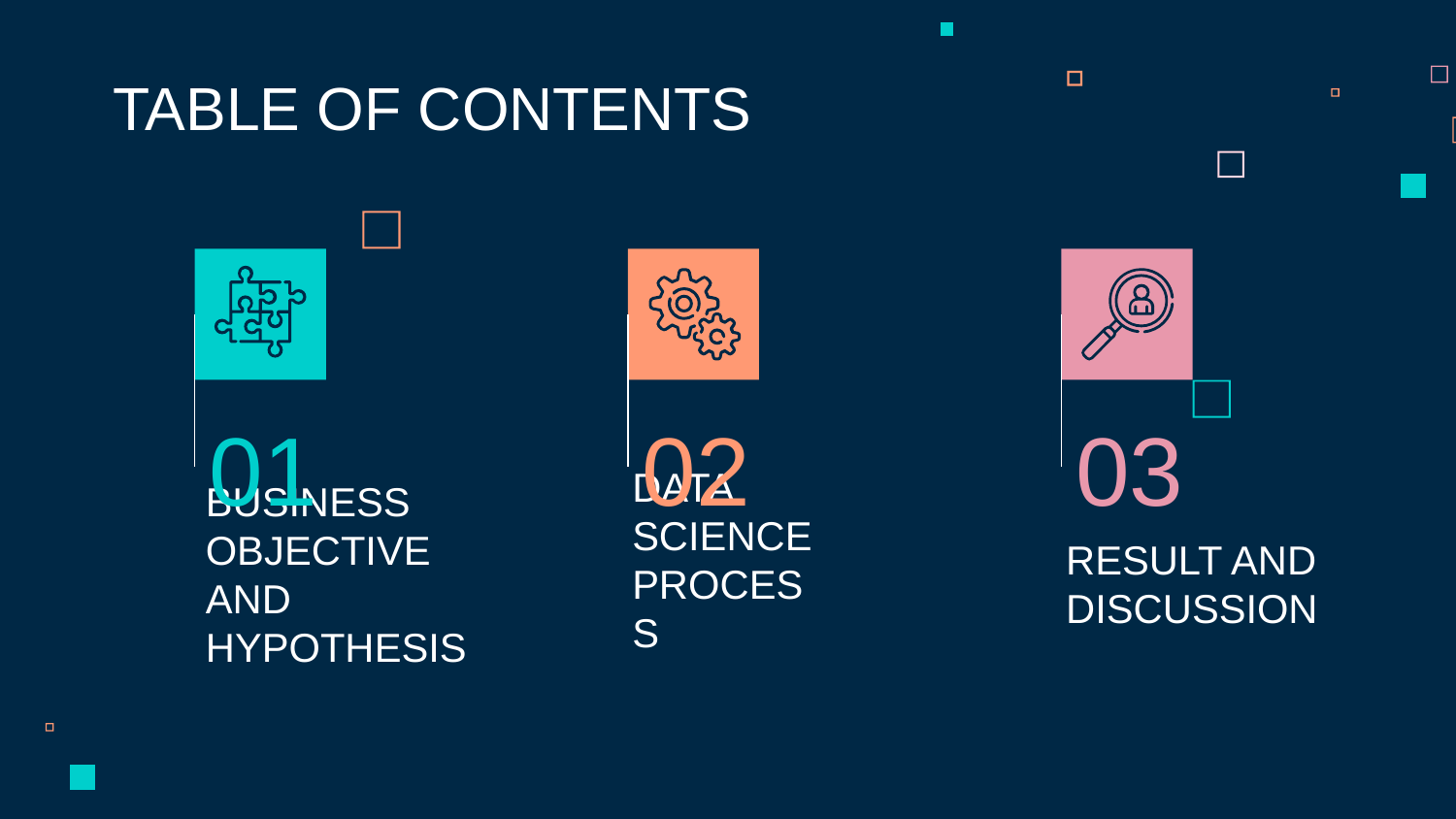

TABLE OF CONTENTS

01
02
03
RESULT AND DISCUSSION
DATA SCIENCE PROCESS
# BUSINESS OBJECTIVE AND HYPOTHESIS